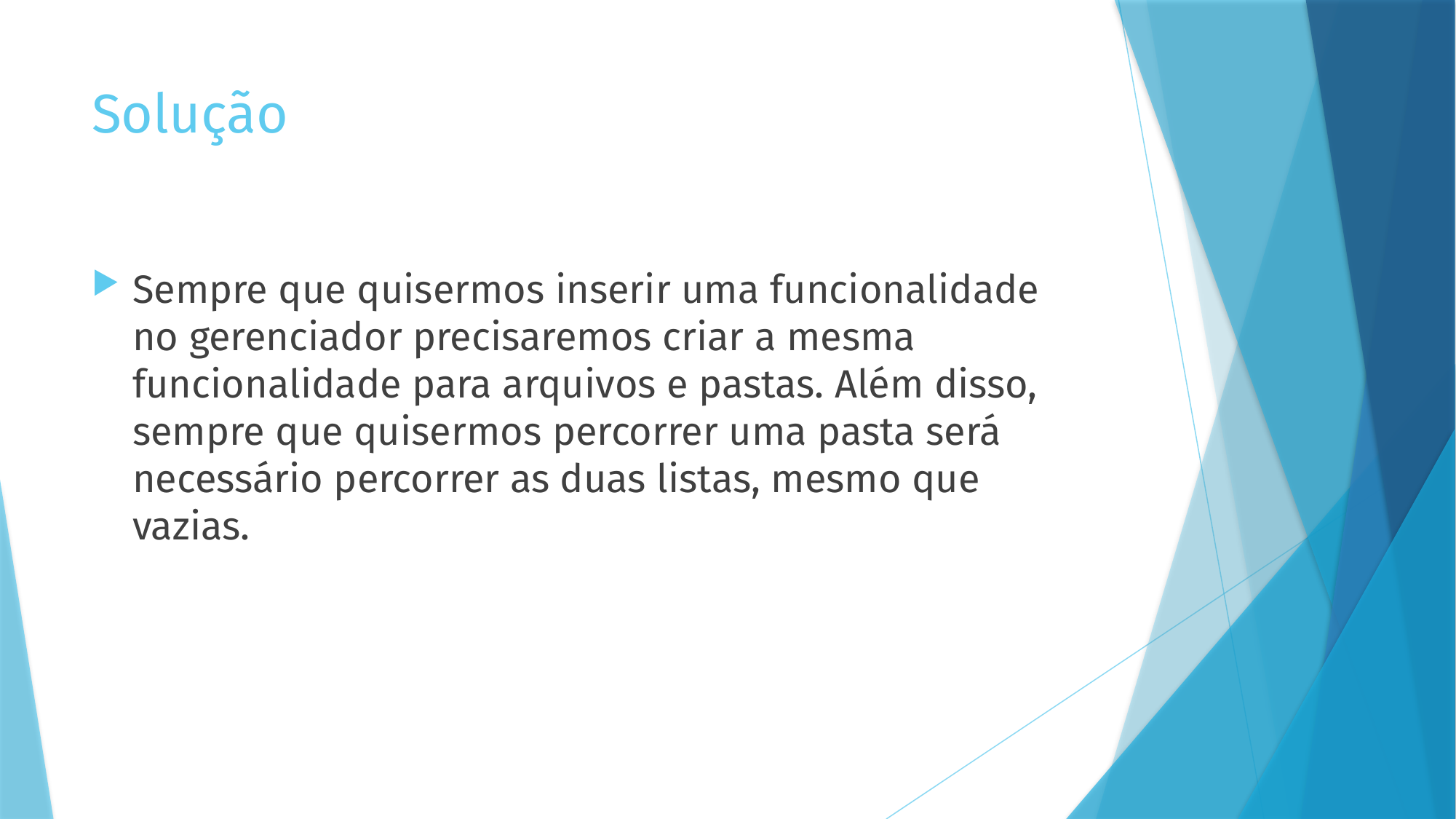

# Solução
Sempre que quisermos inserir uma funcionalidade no gerenciador precisaremos criar a mesma funcionalidade para arquivos e pastas. Além disso, sempre que quisermos percorrer uma pasta será necessário percorrer as duas listas, mesmo que vazias.